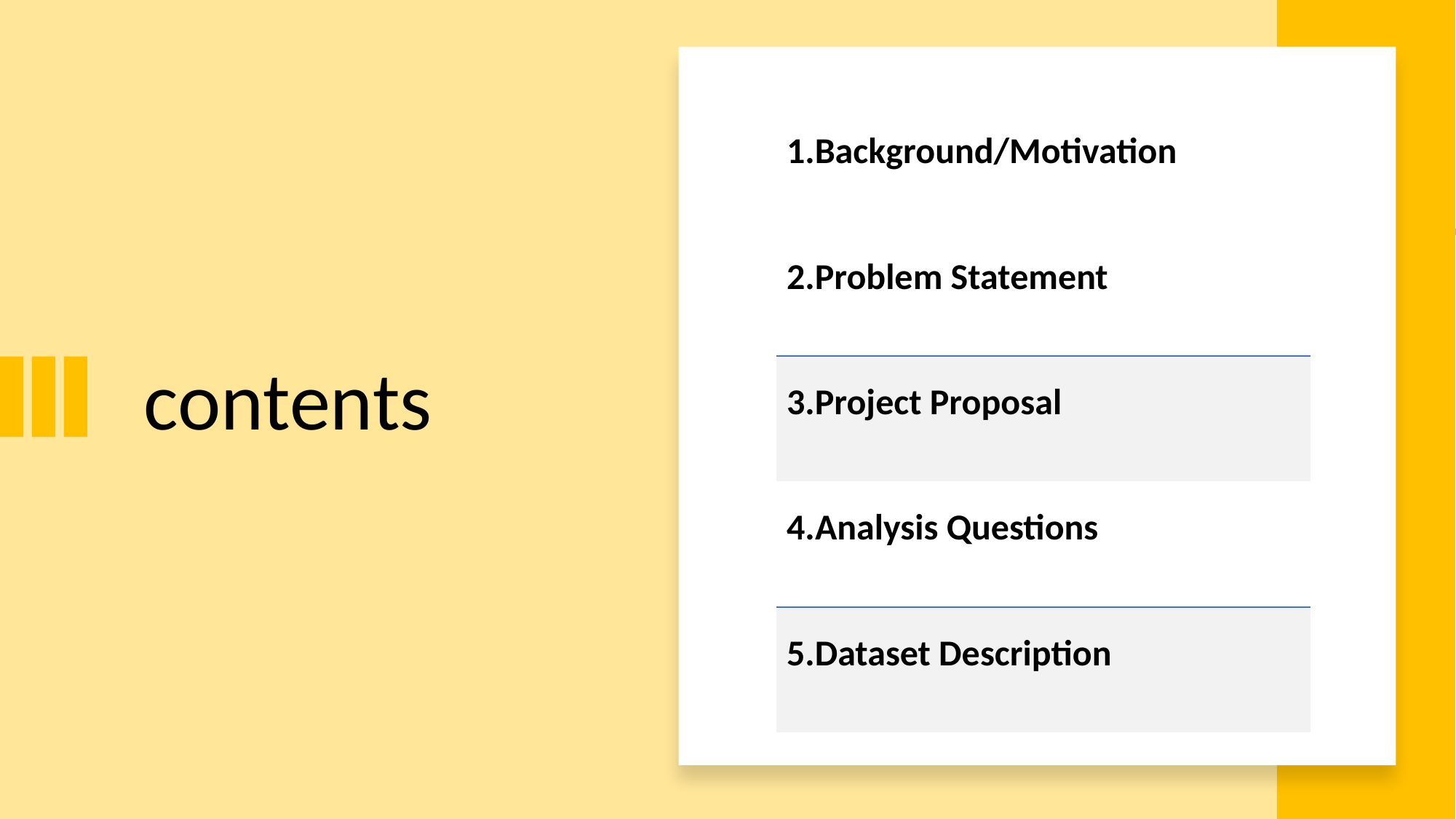

| 1.Background/Motivation |
| --- |
| 2.Problem Statement |
| 3.Project Proposal |
| 4.Analysis Questions |
| 5.Dataset Description |
# contents